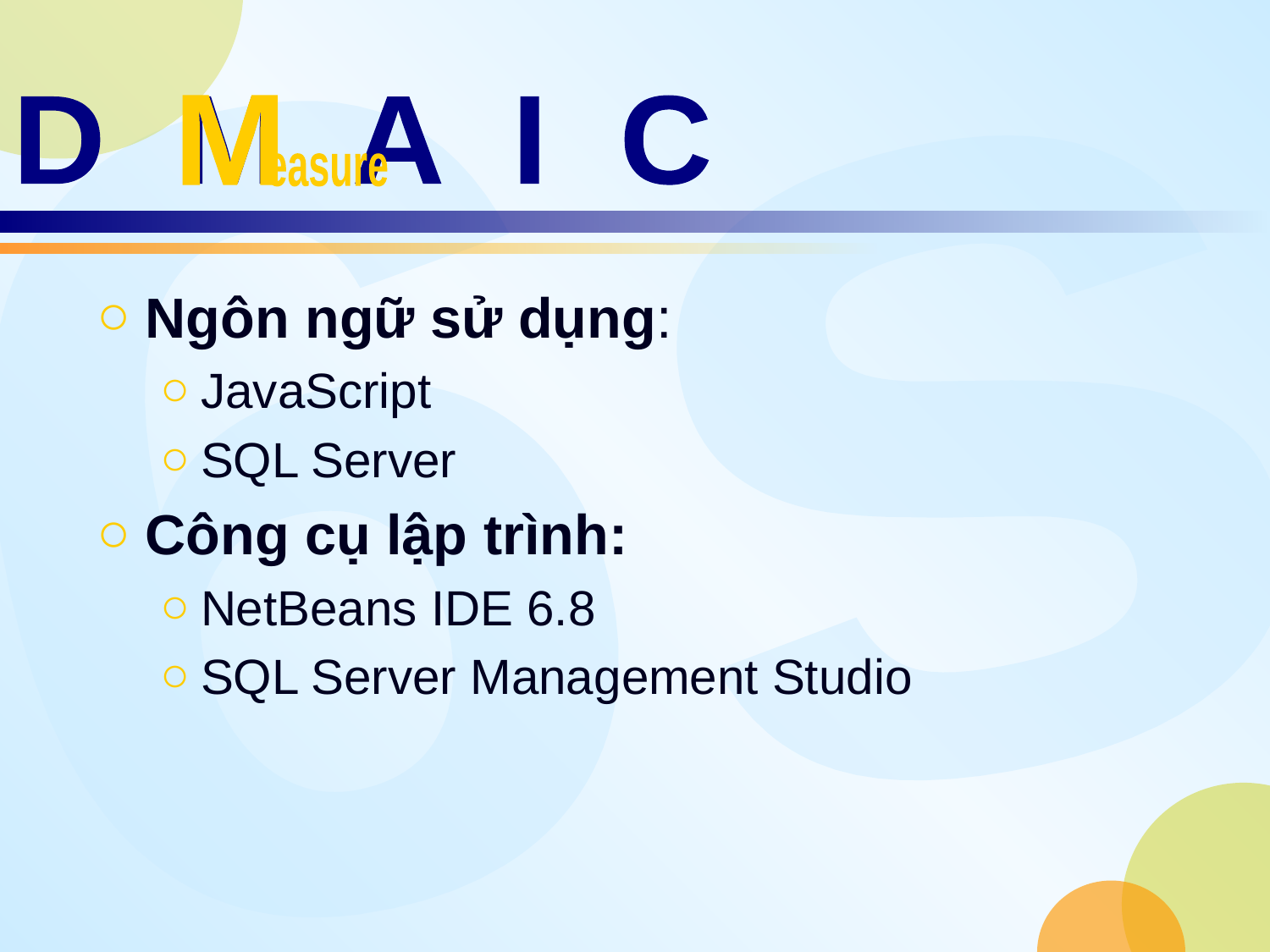

# Measure
M
easure
Ngôn ngữ sử dụng:
JavaScript
SQL Server
Công cụ lập trình:
NetBeans IDE 6.8
SQL Server Management Studio